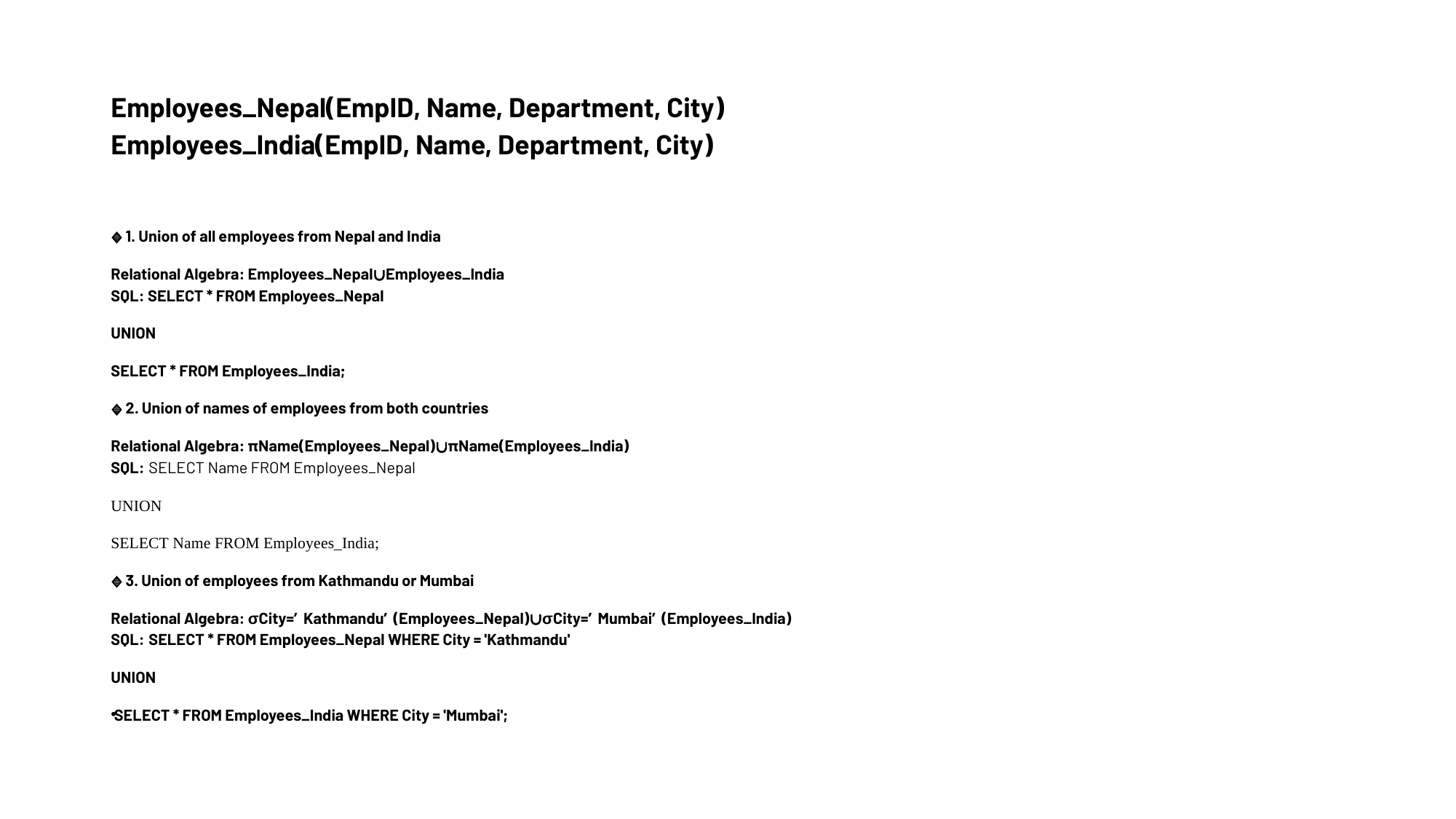

# Employees_Nepal(EmpID, Name, Department, City) Employees_India(EmpID, Name, Department, City)
🔹 1. Union of all employees from Nepal and India
Relational Algebra: Employees_Nepal∪Employees_India
SQL: SELECT * FROM Employees_Nepal
UNION
SELECT * FROM Employees_India;
🔹 2. Union of names of employees from both countries
Relational Algebra: πName(Employees_Nepal)∪πName(Employees_India)
SQL: SELECT Name FROM Employees_Nepal
UNION
SELECT Name FROM Employees_India;
🔹 3. Union of employees from Kathmandu or Mumbai
Relational Algebra: σCity=′Kathmandu′(Employees_Nepal)∪σCity=′Mumbai′(Employees_India)
SQL: SELECT * FROM Employees_Nepal WHERE City = 'Kathmandu'
UNION
SELECT * FROM Employees_India WHERE City = 'Mumbai';